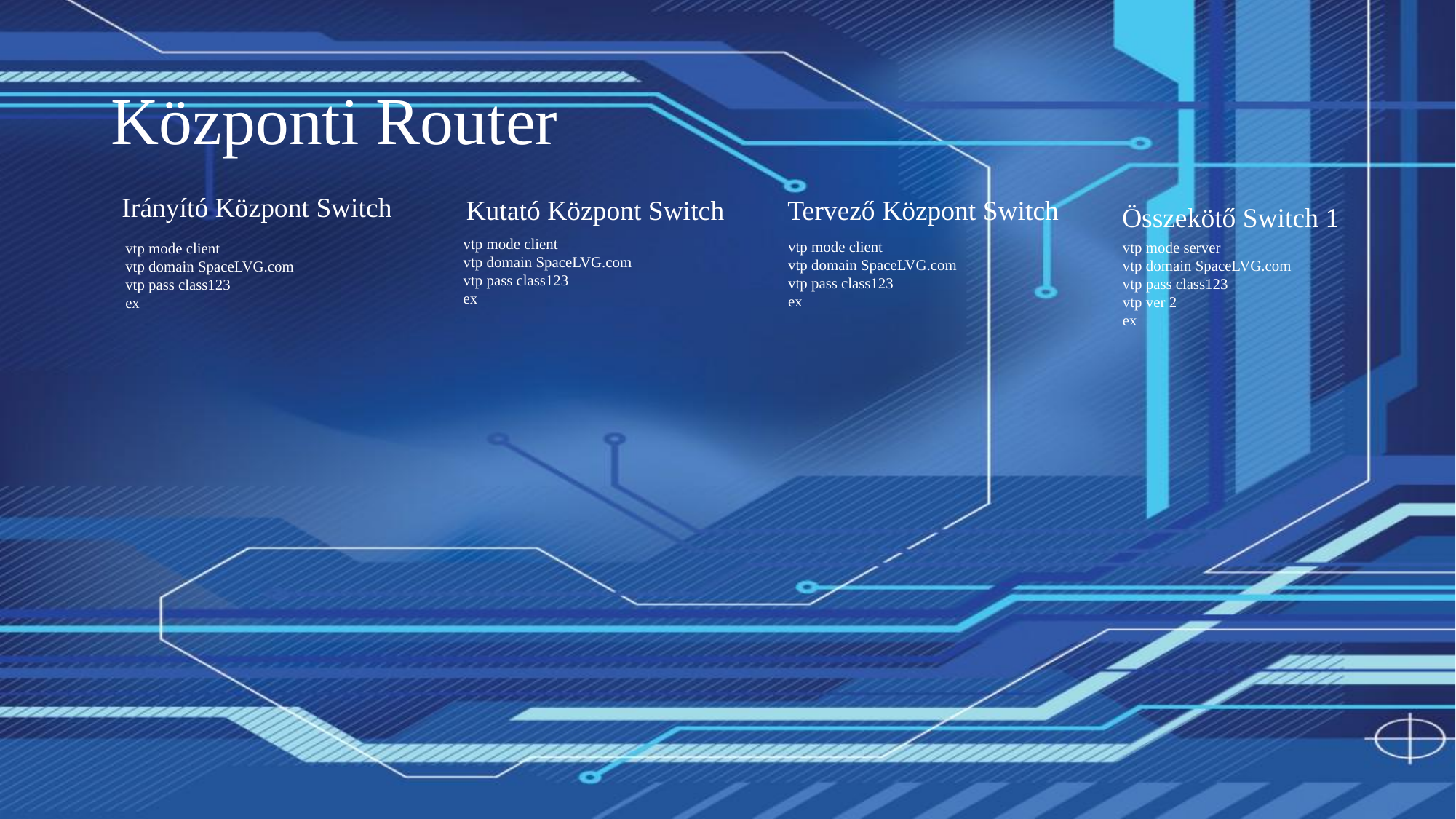

# Központi Router
Irányító Központ Switch
Kutató Központ Switch
Tervező Központ Switch
Összekötő Switch 1
vtp mode client
vtp domain SpaceLVG.com
vtp pass class123
ex
vtp mode client
vtp domain SpaceLVG.com
vtp pass class123
ex
vtp mode server
vtp domain SpaceLVG.com
vtp pass class123
vtp ver 2
ex
vtp mode client
vtp domain SpaceLVG.com
vtp pass class123
ex